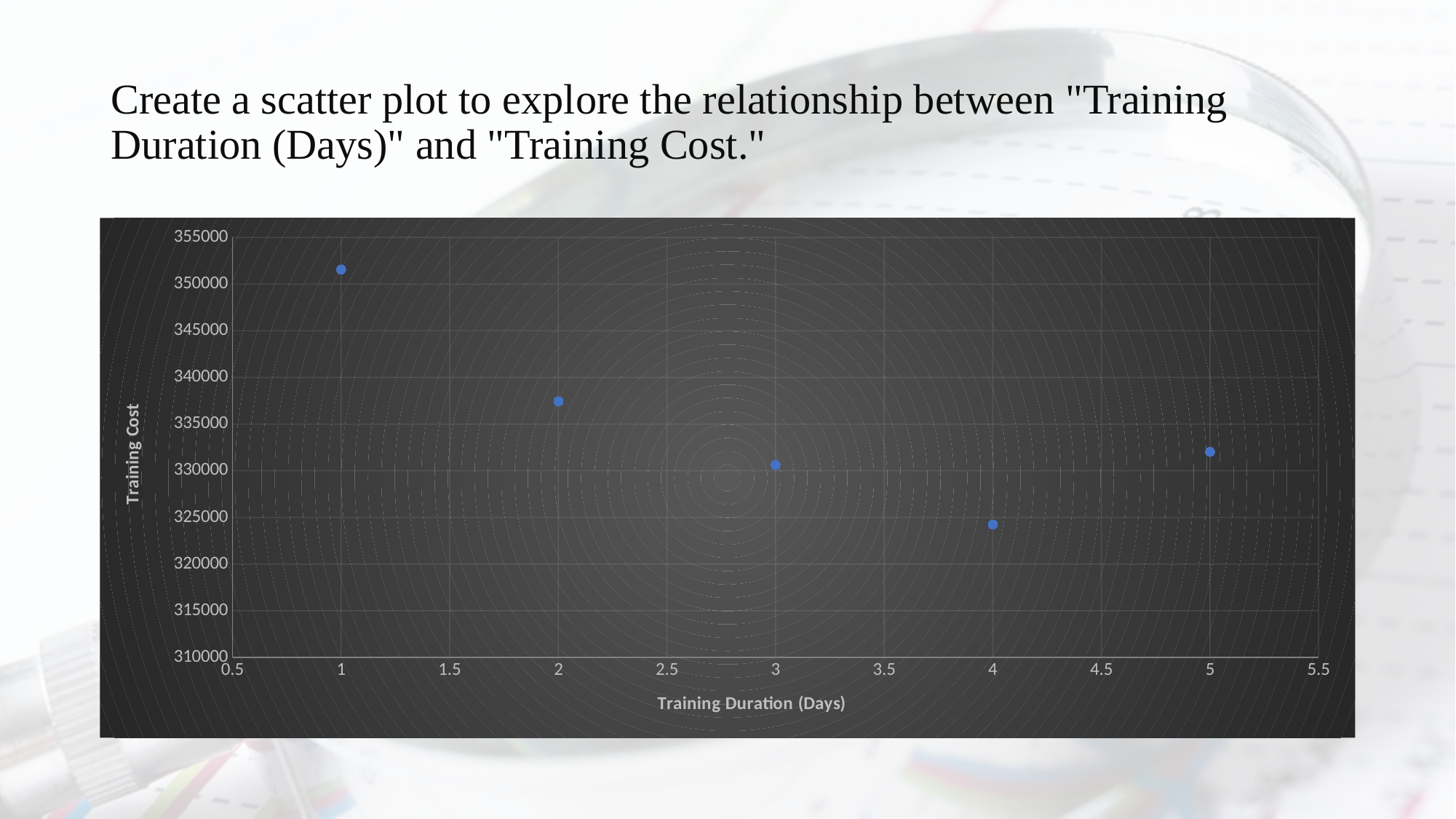

# Create a scatter plot to explore the relationship between "Training Duration (Days)" and "Training Cost."

### Chart

| Category | Sum of Training Cost |
|---|---|